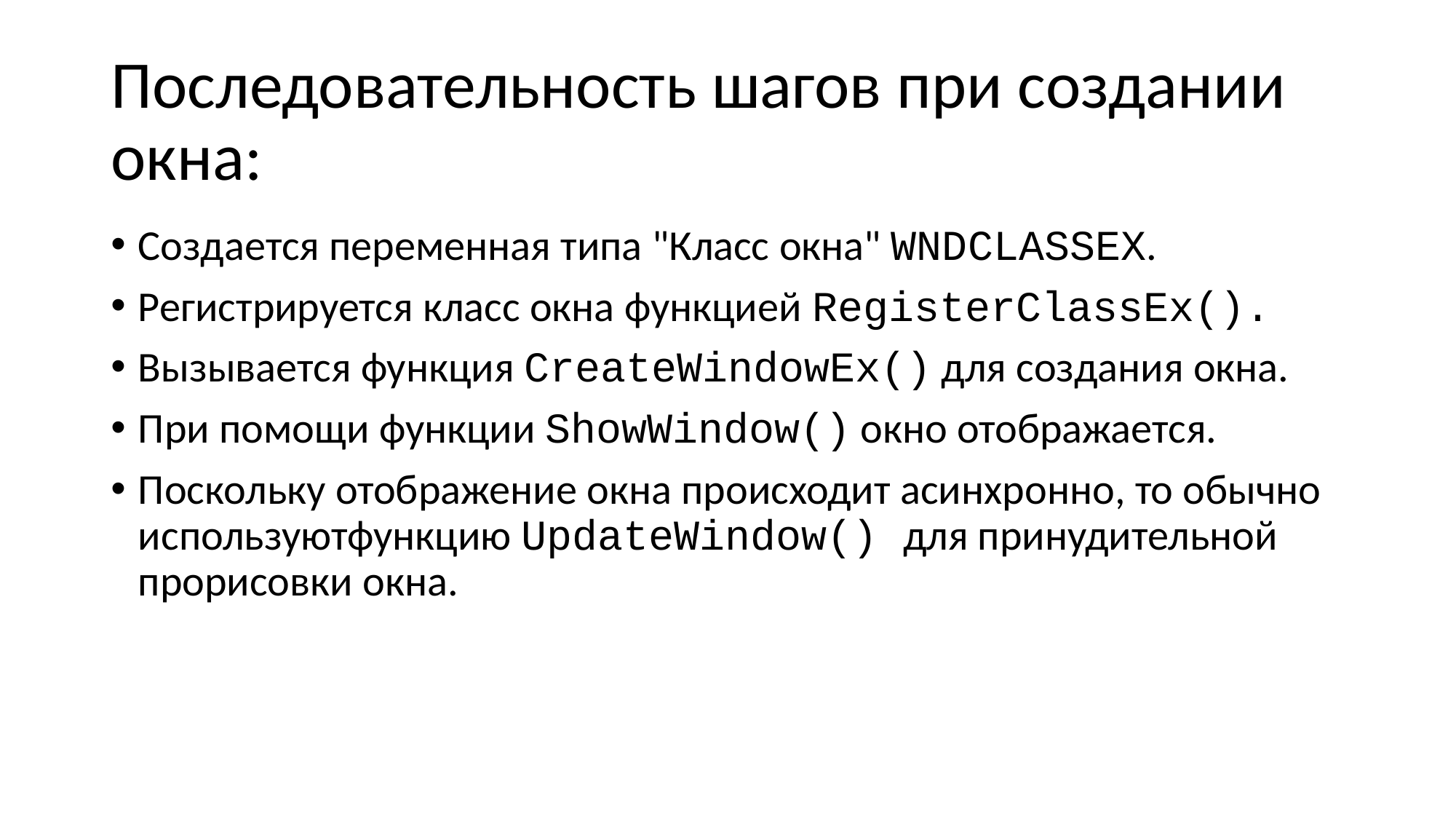

# Последовательность шагов при создании окна:
Создается переменная типа "Класс окна" WNDCLASSEX.
Регистрируется класс окна функцией RegisterClassEx().
Вызывается функция CreateWindowEx() для создания окна.
При помощи функции ShowWindow() окно отображается.
Поскольку отображение окна происходит асинхронно, то обычно используютфункцию UpdateWindow() для принудительной прорисовки окна.